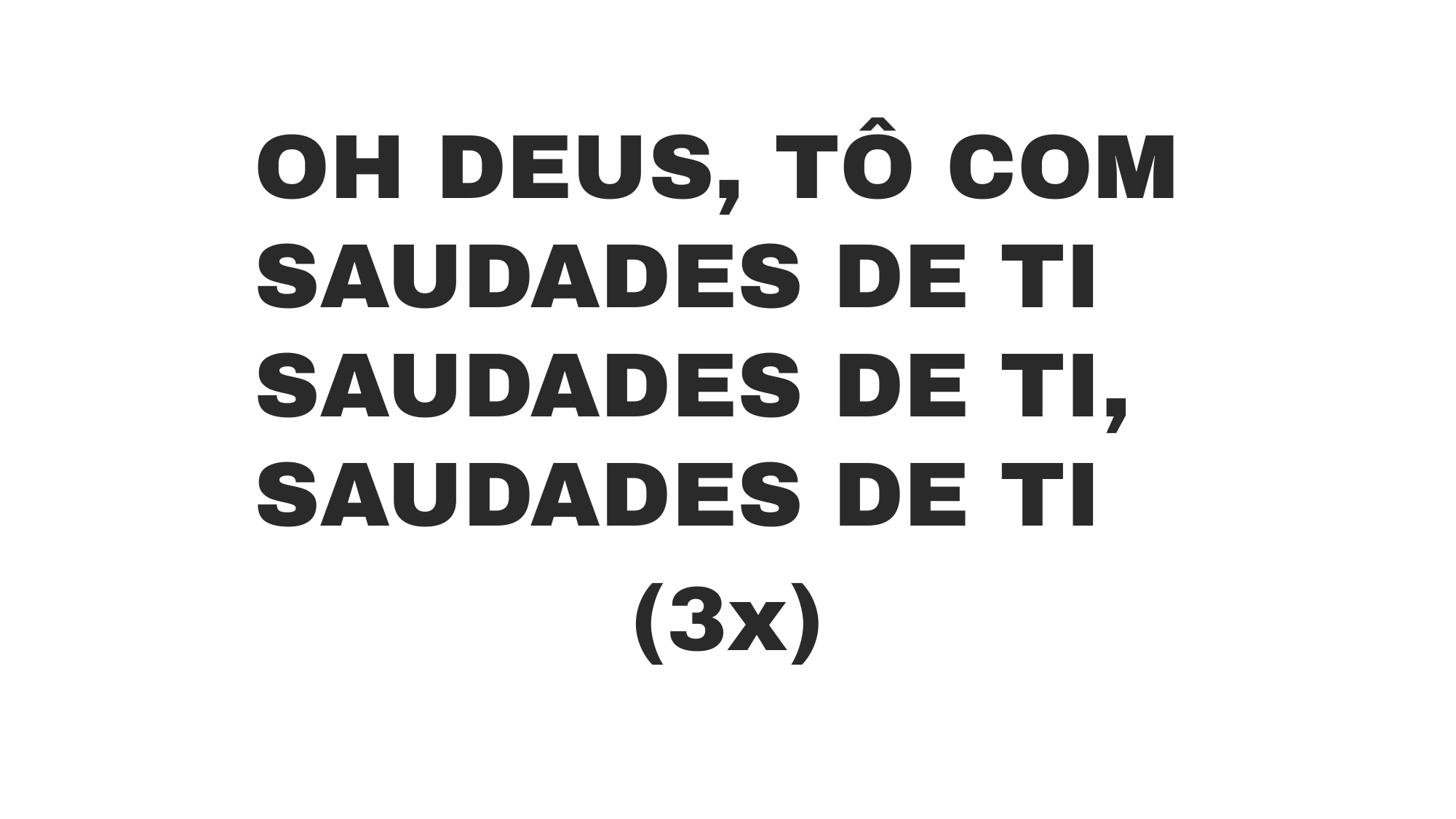

OH DEUS, TÔ COM SAUDADES DE TI
SAUDADES DE TI, SAUDADES DE TI
(3x)